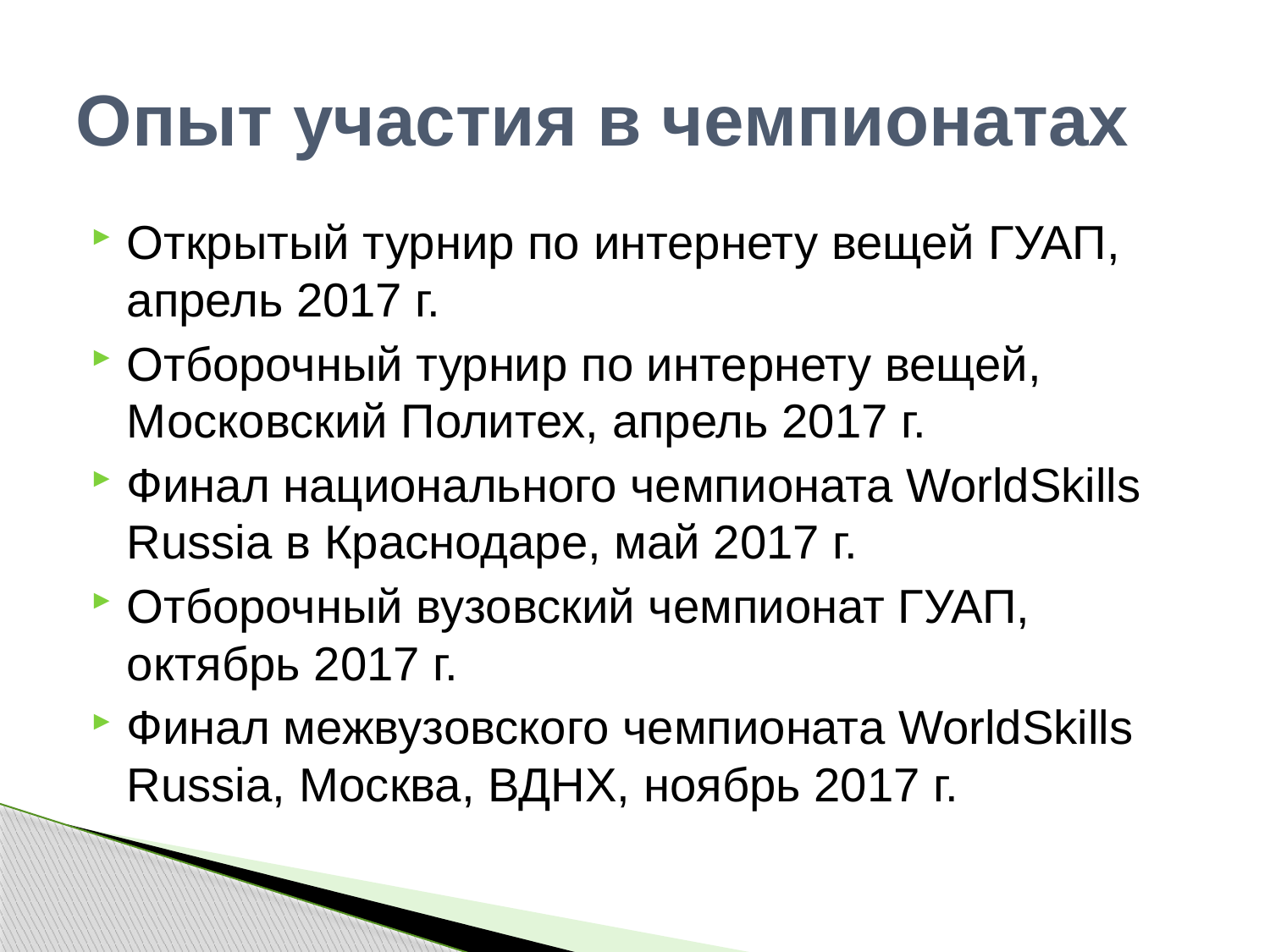

# Опыт участия в чемпионатах
Открытый турнир по интернету вещей ГУАП, апрель 2017 г.
Отборочный турнир по интернету вещей, Московский Политех, апрель 2017 г.
Финал национального чемпионата WorldSkills Russia в Краснодаре, май 2017 г.
Отборочный вузовский чемпионат ГУАП, октябрь 2017 г.
Финал межвузовского чемпионата WorldSkills Russia, Москва, ВДНХ, ноябрь 2017 г.